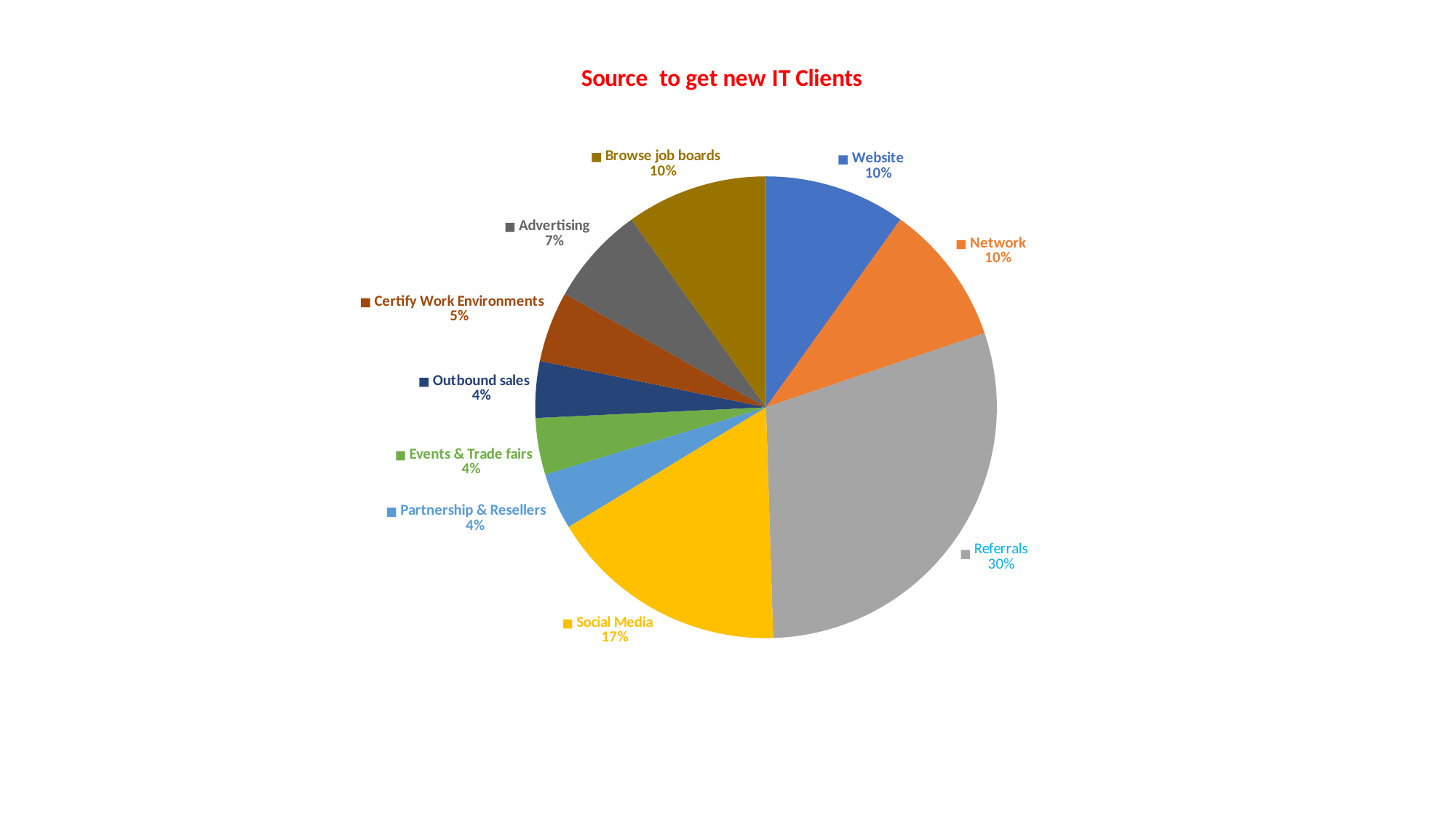

### Chart: Source  to get new IT Clients

| Category |  |
|---|---|
| Website | 10.0 |
| Network | 10.0 |
| Referrals | 30.0 |
| Social Media | 17.0 |
| Partnership & Resellers  | 4.0 |
| Events & Trade fairs | 4.0 |
| Outbound sales | 4.0 |
| Certify Work Environments | 5.0 |
| Advertising | 7.0 |
| Browse job boards | 10.0 |